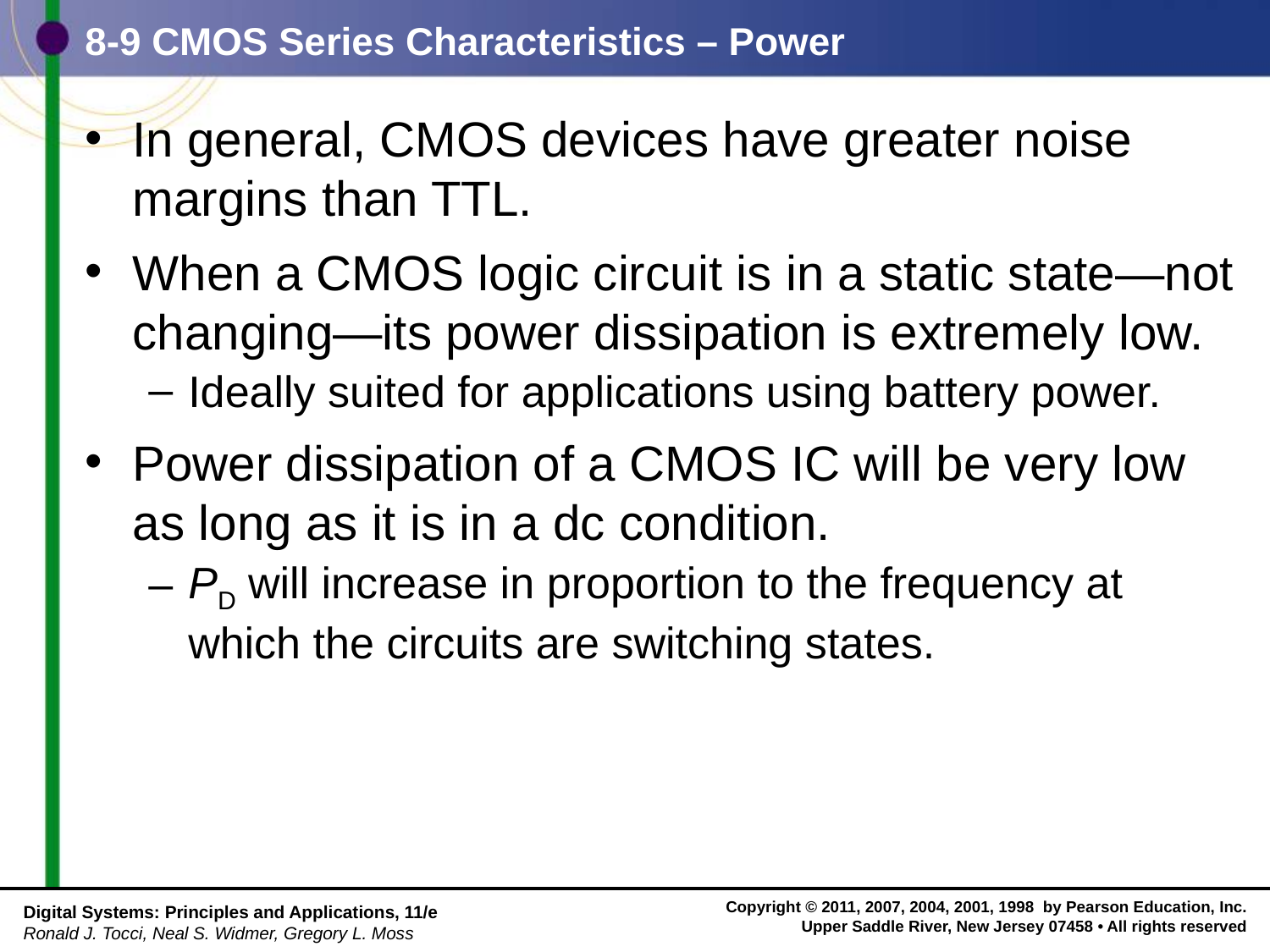

# 8-9 CMOS Series Characteristics – Power
In general, CMOS devices have greater noise margins than TTL.
When a CMOS logic circuit is in a static state—not changing—its power dissipation is extremely low.
Ideally suited for applications using battery power.
Power dissipation of a CMOS IC will be very low as long as it is in a dc condition.
PD will increase in proportion to the frequency at which the circuits are switching states.
Digital Systems: Principles and Applications, 11/e
Ronald J. Tocci, Neal S. Widmer, Gregory L. Moss